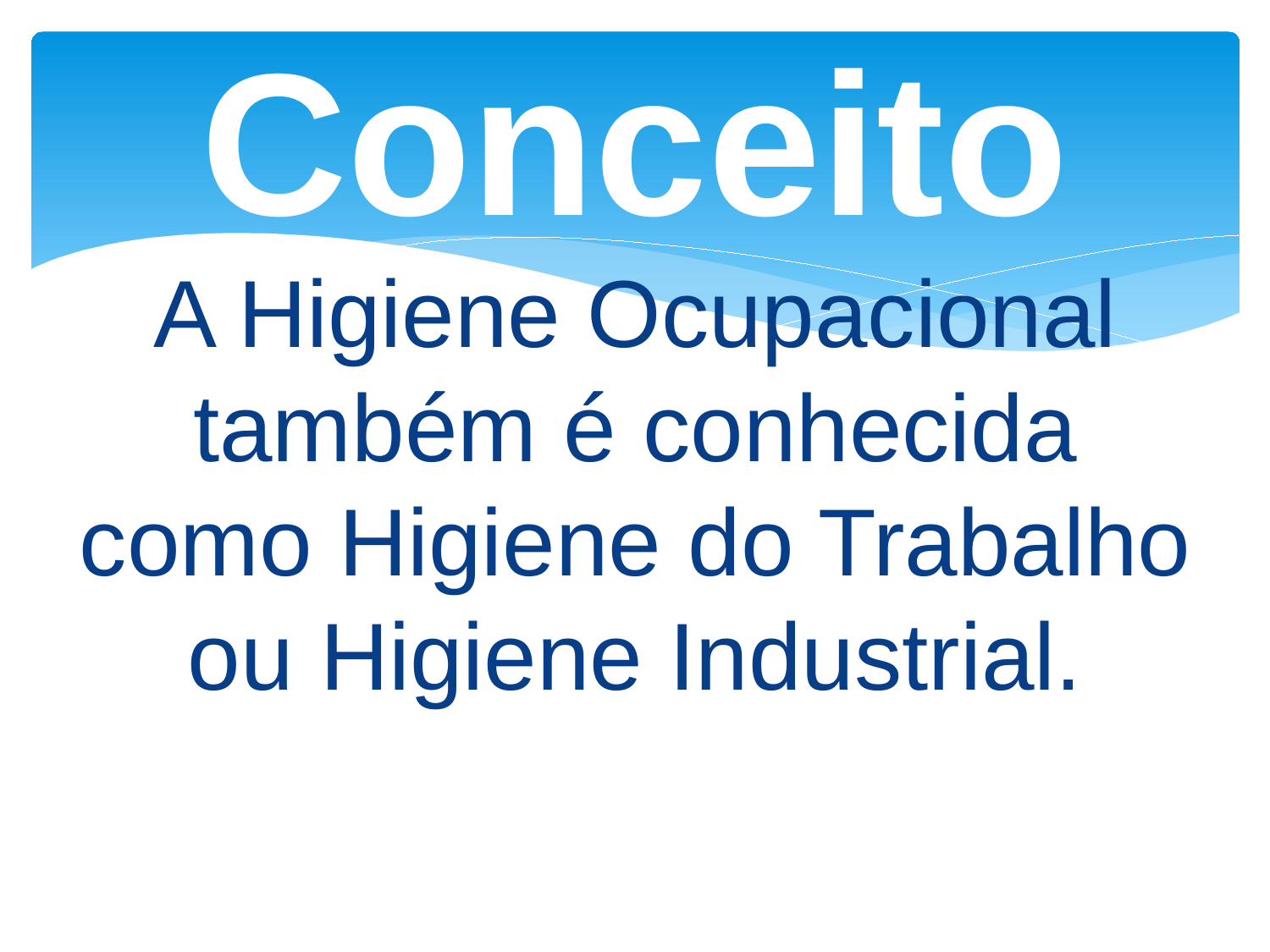

# Conceito
A Higiene Ocupacional também é conhecida como Higiene do Trabalho ou Higiene Industrial.